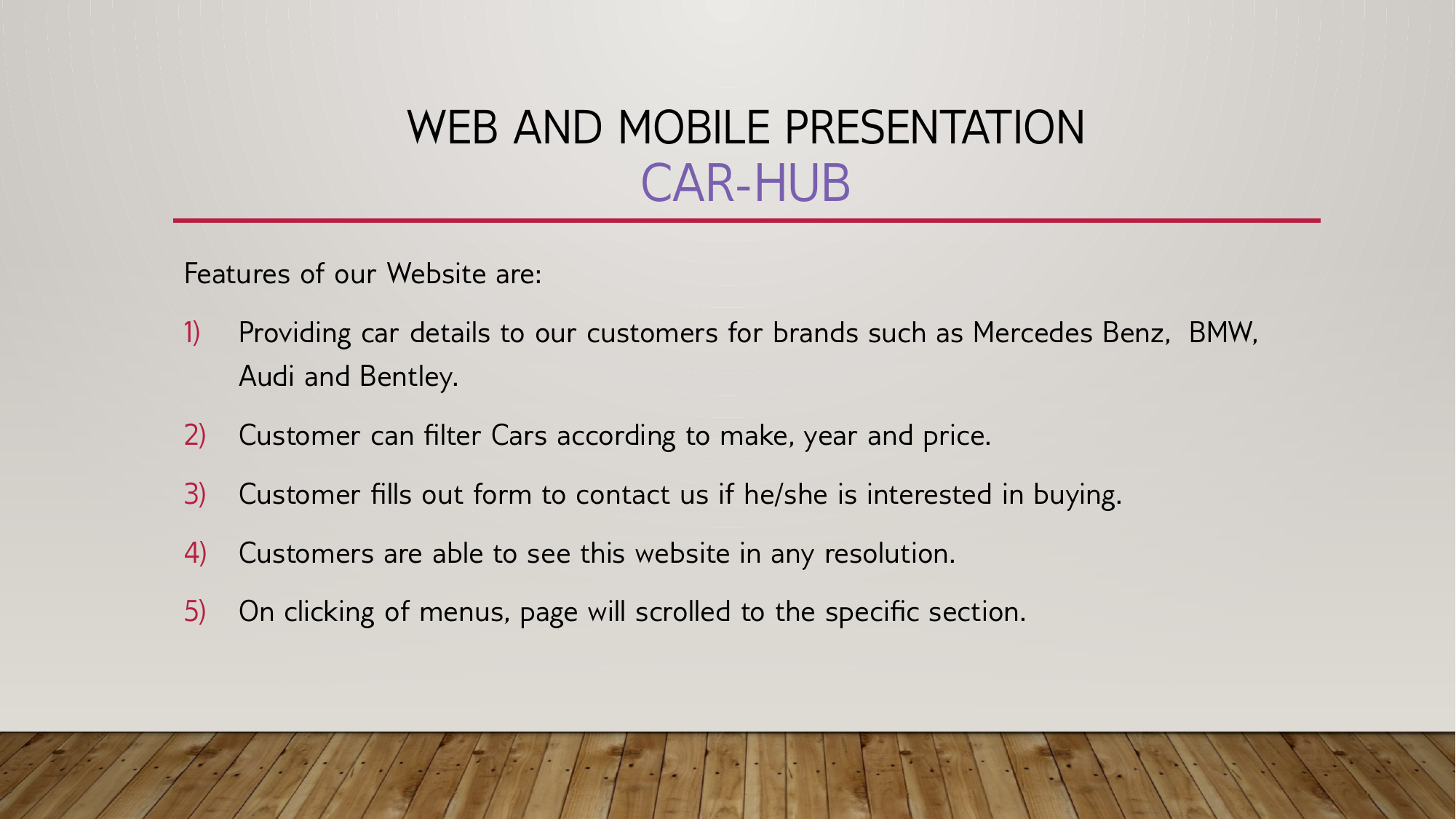

# Web and mobile Presentation Car-Hub
Features of our Website are:
Providing car details to our customers for brands such as Mercedes Benz,  BMW,  Audi and Bentley.
Customer can filter Cars according to make, year and price.
Customer fills out form to contact us if he/she is interested in buying.
Customers are able to see this website in any resolution.
On clicking of menus, page will scrolled to the specific section.